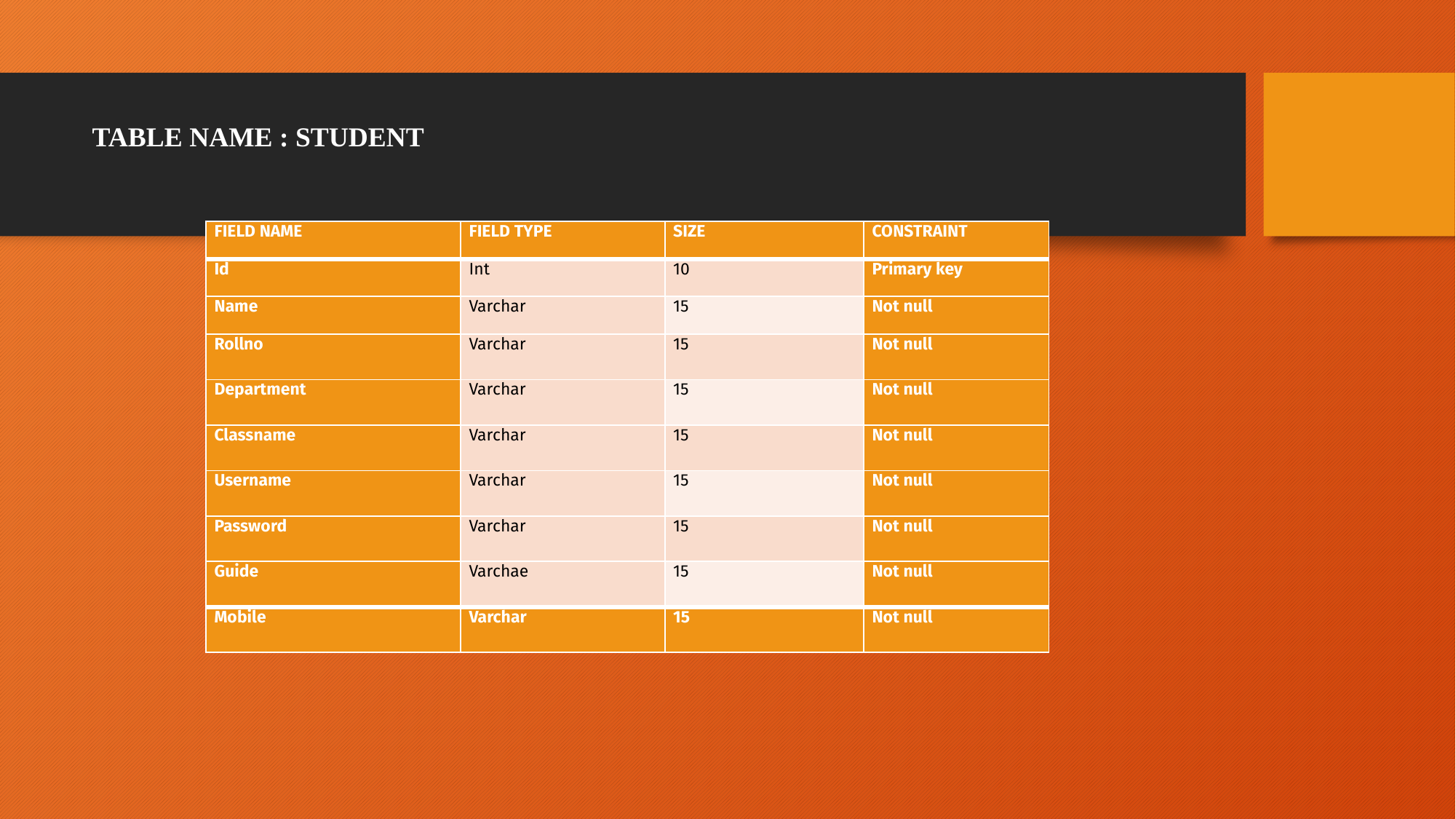

# TABLE NAME : STUDENT
| FIELD NAME | FIELD TYPE | SIZE | CONSTRAINT |
| --- | --- | --- | --- |
| Id | Int | 10 | Primary key |
| Name | Varchar | 15 | Not null |
| Rollno | Varchar | 15 | Not null |
| Department | Varchar | 15 | Not null |
| Classname | Varchar | 15 | Not null |
| Username | Varchar | 15 | Not null |
| Password | Varchar | 15 | Not null |
| Guide | Varchae | 15 | Not null |
| Mobile | Varchar | 15 | Not null |